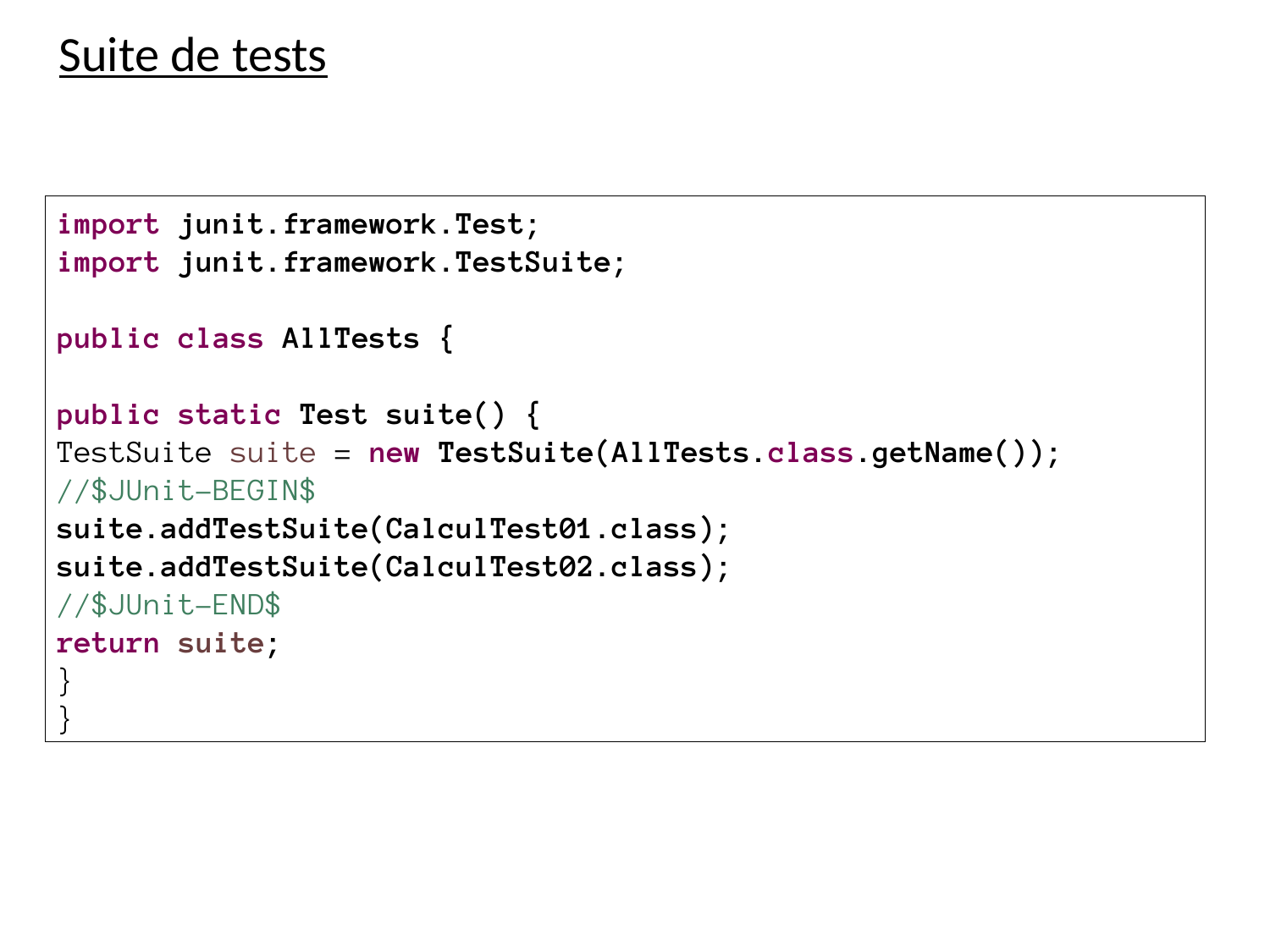

Suite de tests
import junit.framework.Test;
import junit.framework.TestSuite;

public class AllTests {

public static Test suite() {
TestSuite suite = new TestSuite(AllTests.class.getName());
//$JUnit-BEGIN$
suite.addTestSuite(CalculTest01.class);
suite.addTestSuite(CalculTest02.class);
//$JUnit-END$
return suite;
}
}